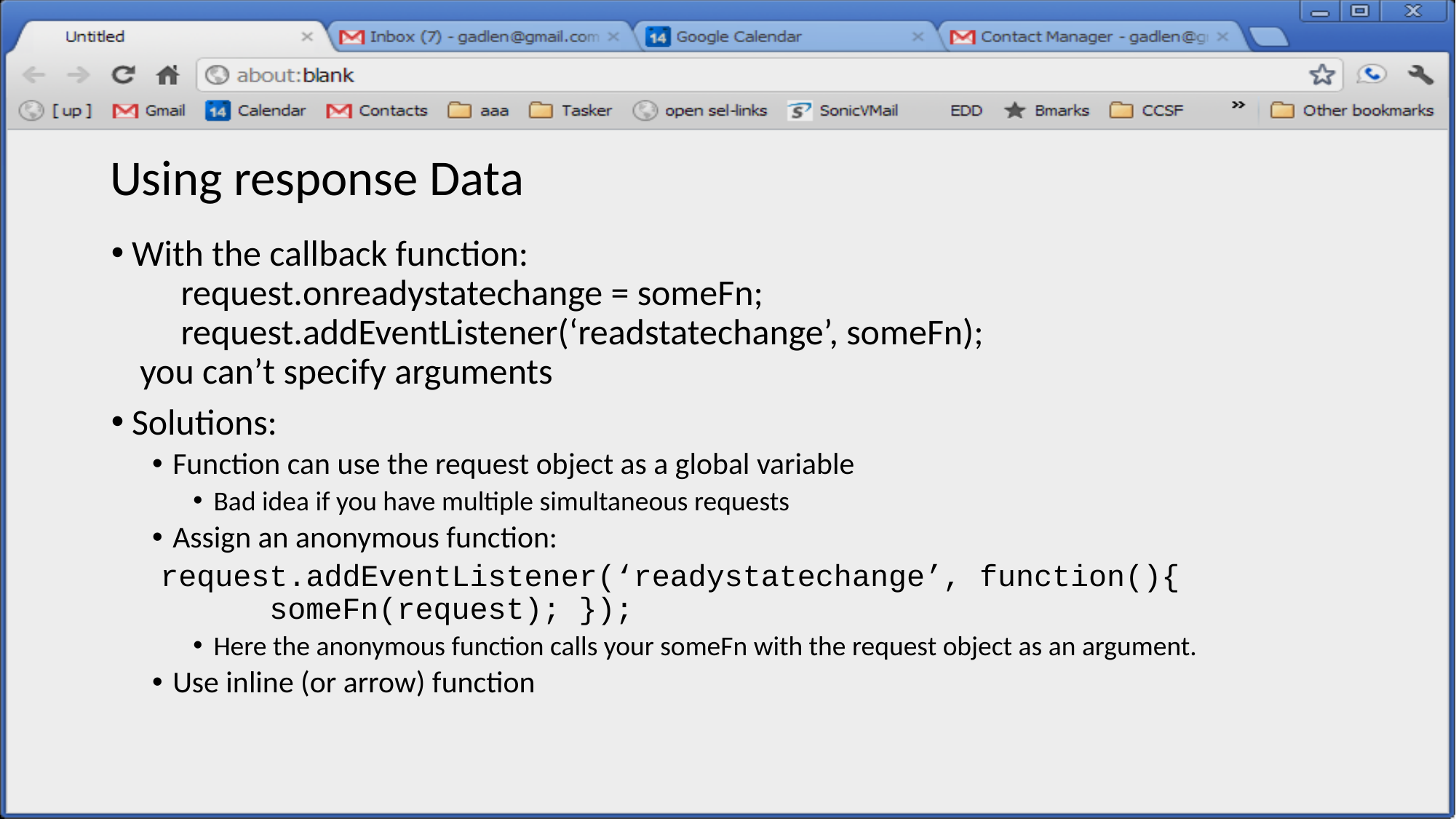

# Using response Data
With the callback function:
      request.onreadystatechange = someFn;
      request.addEventListener(‘readstatechange’, someFn);
 you can’t specify arguments
Solutions:
Function can use the request object as a global variable
Bad idea if you have multiple simultaneous requests
Assign an anonymous function:
request.addEventListener(‘readystatechange’, function(){		someFn(request); });
Here the anonymous function calls your someFn with the request object as an argument.
Use inline (or arrow) function